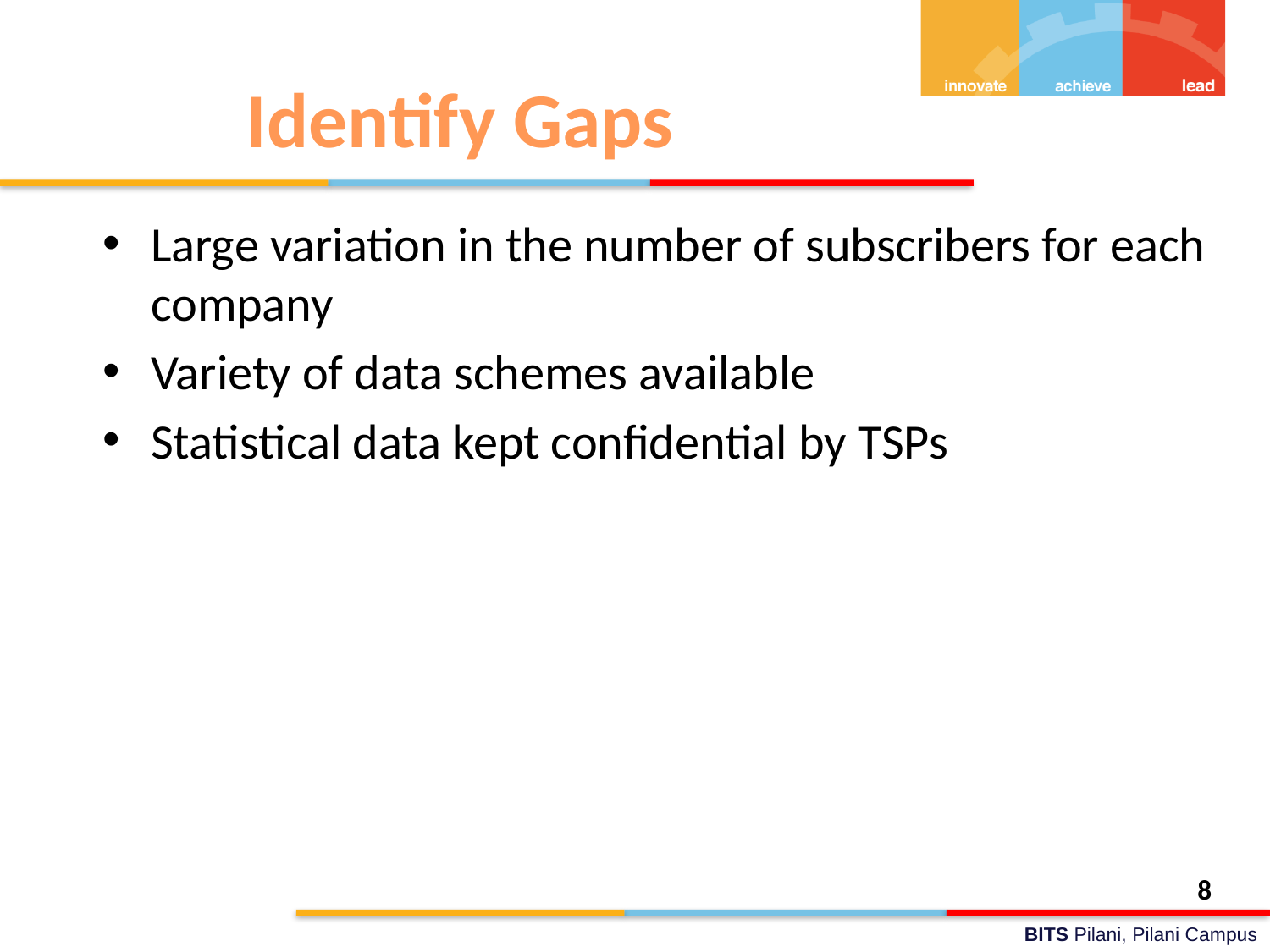

# Identify Gaps
Large variation in the number of subscribers for each company
Variety of data schemes available
Statistical data kept confidential by TSPs

8